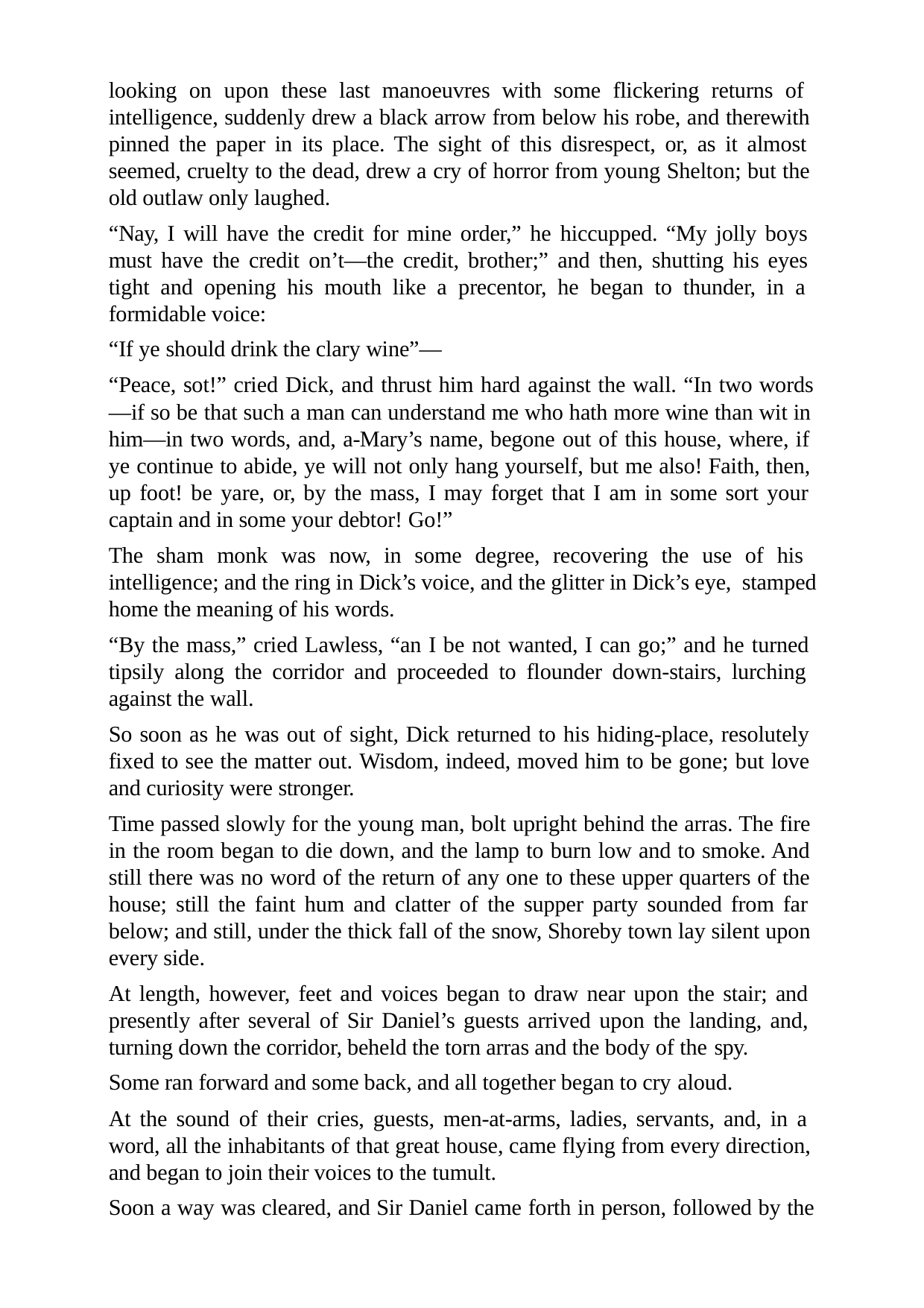

looking on upon these last manoeuvres with some flickering returns of  intelligence, suddenly drew a black arrow from below his robe, and therewith  pinned the paper in its place. The sight of this disrespect, or, as it almost  seemed, cruelty to the dead, drew a cry of horror from young Shelton; but the  old outlaw only laughed.
“Nay, I will have the credit for mine order,” he hiccupped. “My jolly boys  must have the credit on’t—the credit, brother;” and then, shutting his eyes  tight and opening his mouth like a precentor, he began to thunder, in a  formidable voice:
“If ye should drink the clary wine”—
“Peace, sot!” cried Dick, and thrust him hard against the wall. “In two words
—if so be that such a man can understand me who hath more wine than wit in  him—in two words, and, a-Mary’s name, begone out of this house, where, if  ye continue to abide, ye will not only hang yourself, but me also! Faith, then,  up foot! be yare, or, by the mass, I may forget that I am in some sort your  captain and in some your debtor! Go!”
The sham monk was now, in some degree, recovering the use of his  intelligence; and the ring in Dick’s voice, and the glitter in Dick’s eye,  stamped home the meaning of his words.
“By the mass,” cried Lawless, “an I be not wanted, I can go;” and he turned  tipsily along the corridor and proceeded to flounder down-stairs, lurching  against the wall.
So soon as he was out of sight, Dick returned to his hiding-place, resolutely  fixed to see the matter out. Wisdom, indeed, moved him to be gone; but love  and curiosity were stronger.
Time passed slowly for the young man, bolt upright behind the arras. The fire  in the room began to die down, and the lamp to burn low and to smoke. And  still there was no word of the return of any one to these upper quarters of the  house; still the faint hum and clatter of the supper party sounded from far  below; and still, under the thick fall of the snow, Shoreby town lay silent upon  every side.
At length, however, feet and voices began to draw near upon the stair; and  presently after several of Sir Daniel’s guests arrived upon the landing, and,  turning down the corridor, beheld the torn arras and the body of the spy.
Some ran forward and some back, and all together began to cry aloud.
At the sound of their cries, guests, men-at-arms, ladies, servants, and, in a  word, all the inhabitants of that great house, came flying from every direction,  and began to join their voices to the tumult.
Soon a way was cleared, and Sir Daniel came forth in person, followed by the